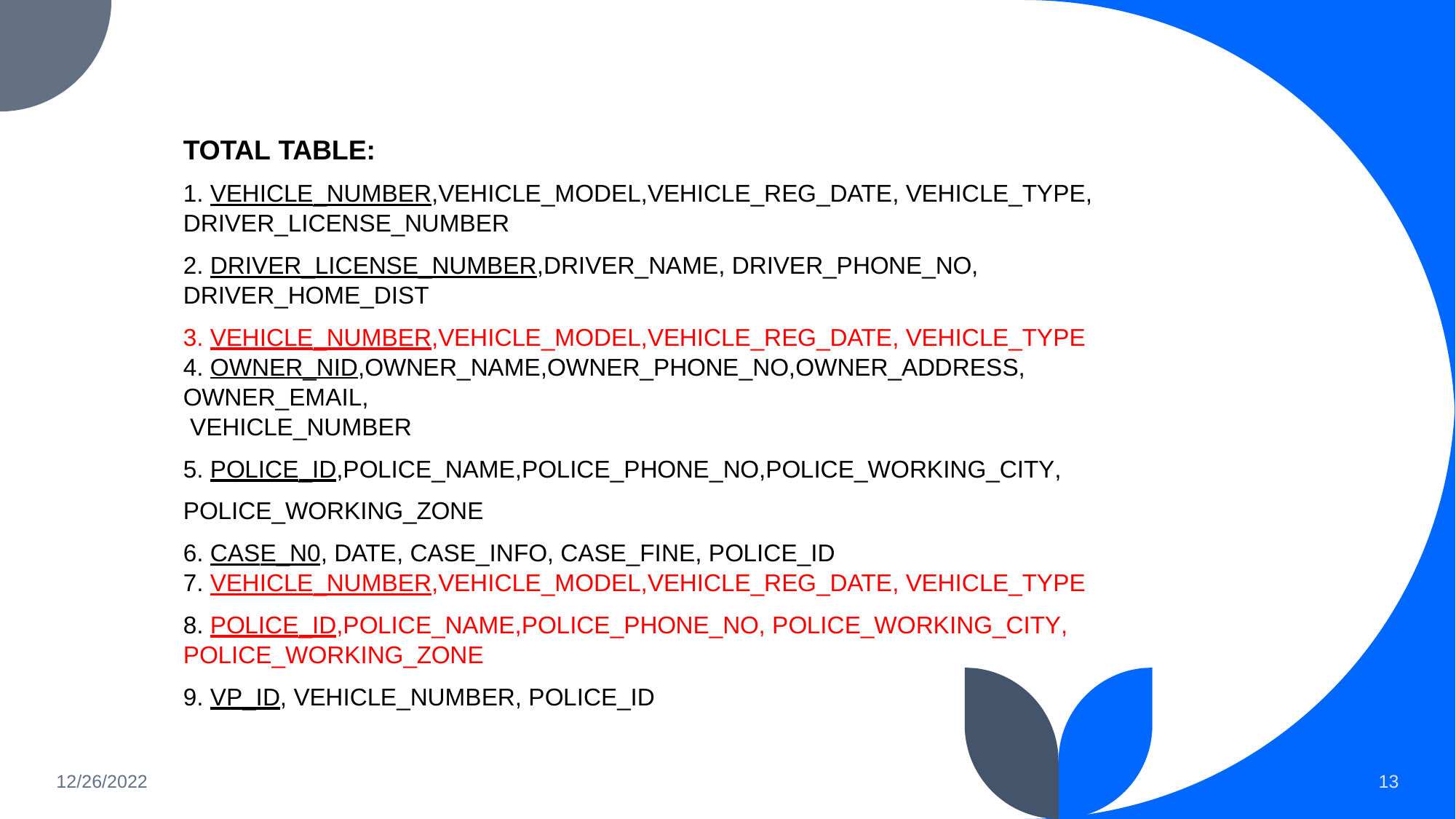

TOTAL TABLE:
1. VEHICLE_NUMBER,VEHICLE_MODEL,VEHICLE_REG_DATE, VEHICLE_TYPE, DRIVER_LICENSE_NUMBER
2. DRIVER_LICENSE_NUMBER,DRIVER_NAME, DRIVER_PHONE_NO, DRIVER_HOME_DIST
3. VEHICLE_NUMBER,VEHICLE_MODEL,VEHICLE_REG_DATE, VEHICLE_TYPE
4. OWNER_NID,OWNER_NAME,OWNER_PHONE_NO,OWNER_ADDRESS, OWNER_EMAIL,
 VEHICLE_NUMBER
5. POLICE_ID,POLICE_NAME,POLICE_PHONE_NO,POLICE_WORKING_CITY,
POLICE_WORKING_ZONE
6. CASE_N0, DATE, CASE_INFO, CASE_FINE, POLICE_ID
7. VEHICLE_NUMBER,VEHICLE_MODEL,VEHICLE_REG_DATE, VEHICLE_TYPE
8. POLICE_ID,POLICE_NAME,POLICE_PHONE_NO, POLICE_WORKING_CITY, POLICE_WORKING_ZONE
9. VP_ID, VEHICLE_NUMBER, POLICE_ID

12/26/2022
13